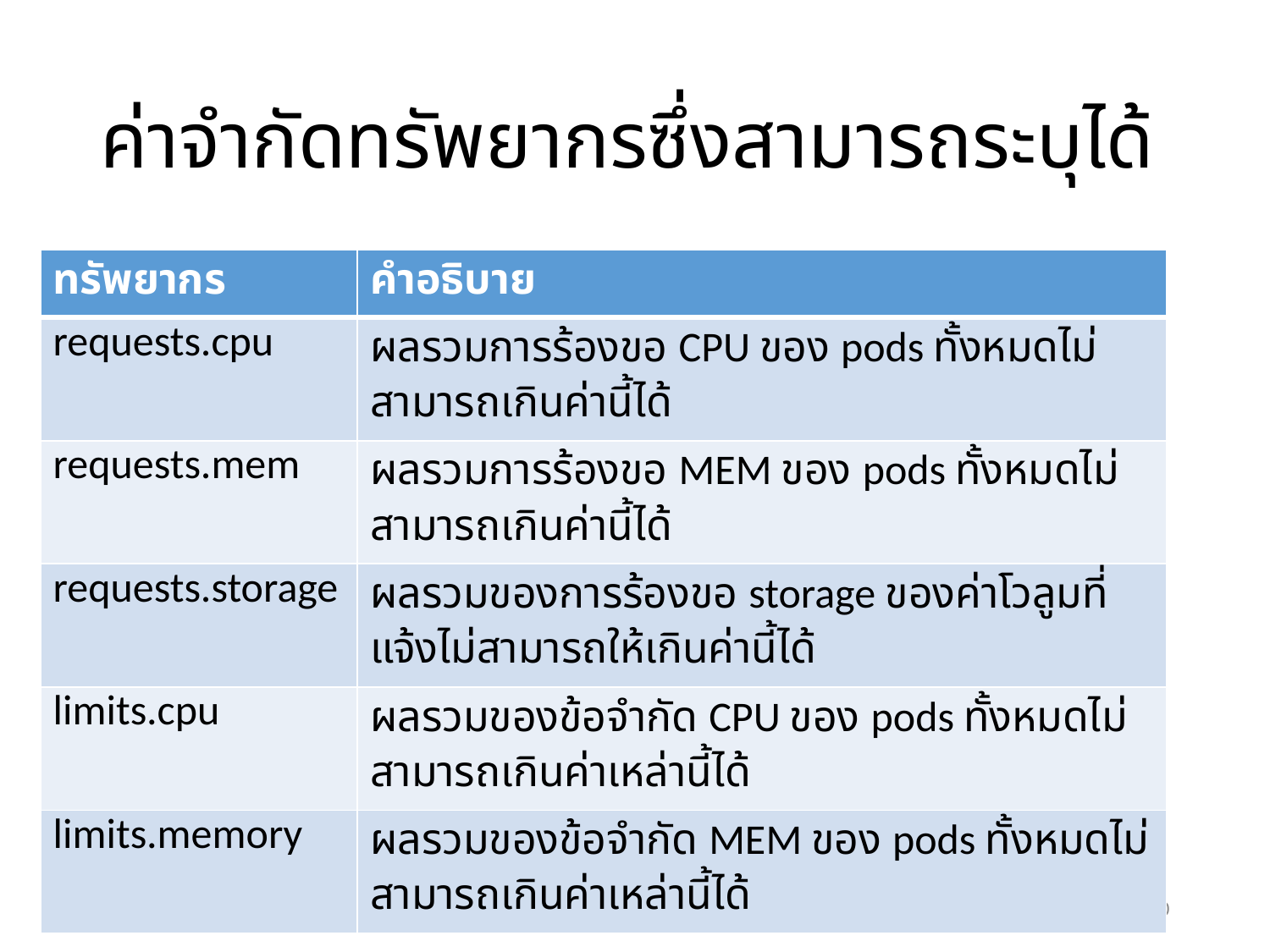

# ค่าจำกัดทรัพยากรซึ่งสามารถระบุได้
| ทรัพยากร | คำอธิบาย |
| --- | --- |
| requests.cpu | ผลรวมการร้องขอ CPU ของ pods ทั้งหมดไม่สามารถเกินค่านี้ได้ |
| requests.mem | ผลรวมการร้องขอ MEM ของ pods ทั้งหมดไม่สามารถเกินค่านี้ได้ |
| requests.storage | ผลรวมของการร้องขอ storage ของค่าโวลูมที่แจ้งไม่สามารถให้เกินค่านี้ได้ |
| limits.cpu | ผลรวมของข้อจำกัด CPU ของ pods ทั้งหมดไม่สามารถเกินค่าเหล่านี้ได้ |
| limits.memory | ผลรวมของข้อจำกัด MEM ของ pods ทั้งหมดไม่สามารถเกินค่าเหล่านี้ได้ |
240